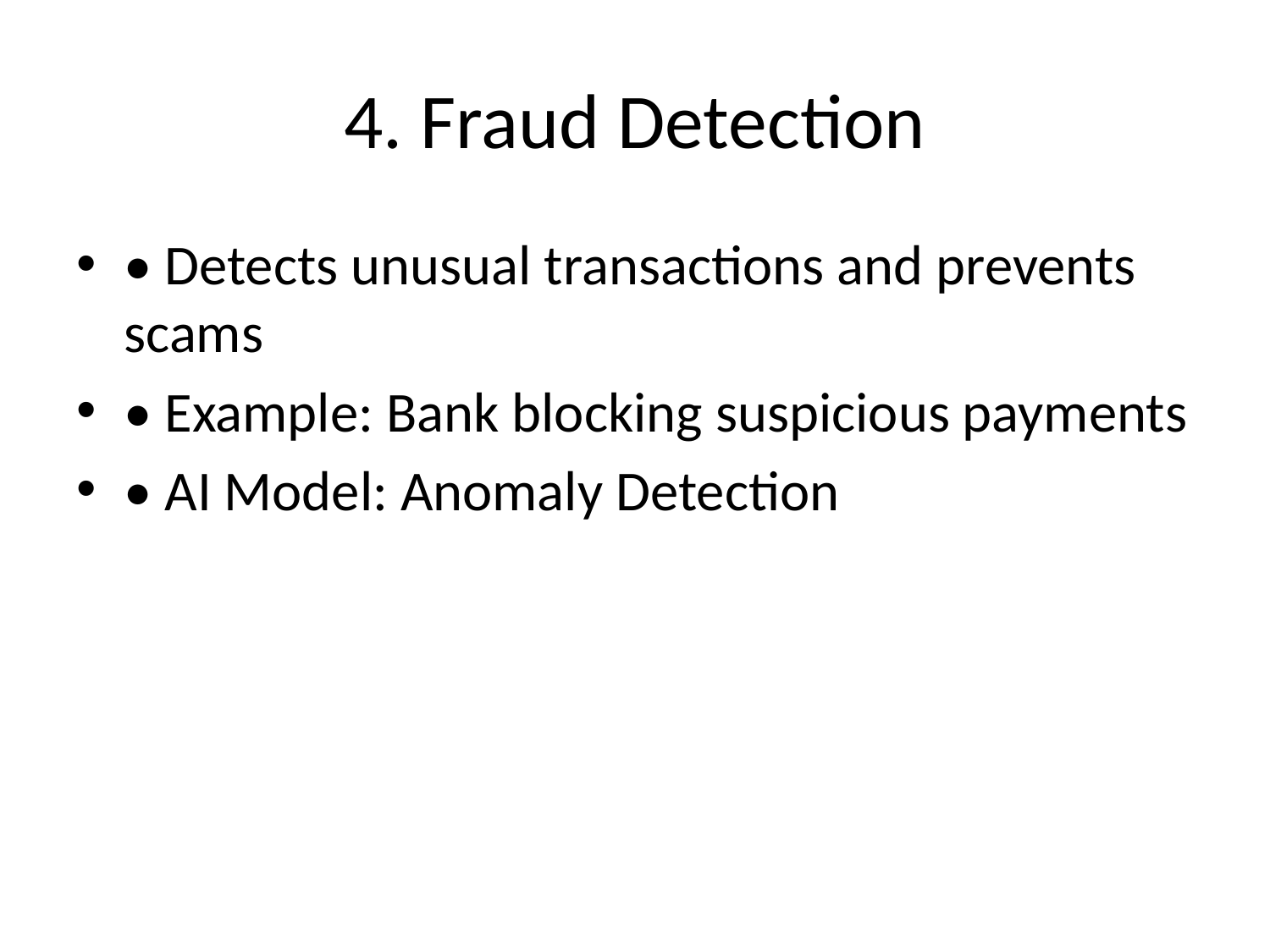

# 4. Fraud Detection
• Detects unusual transactions and prevents scams
• Example: Bank blocking suspicious payments
• AI Model: Anomaly Detection